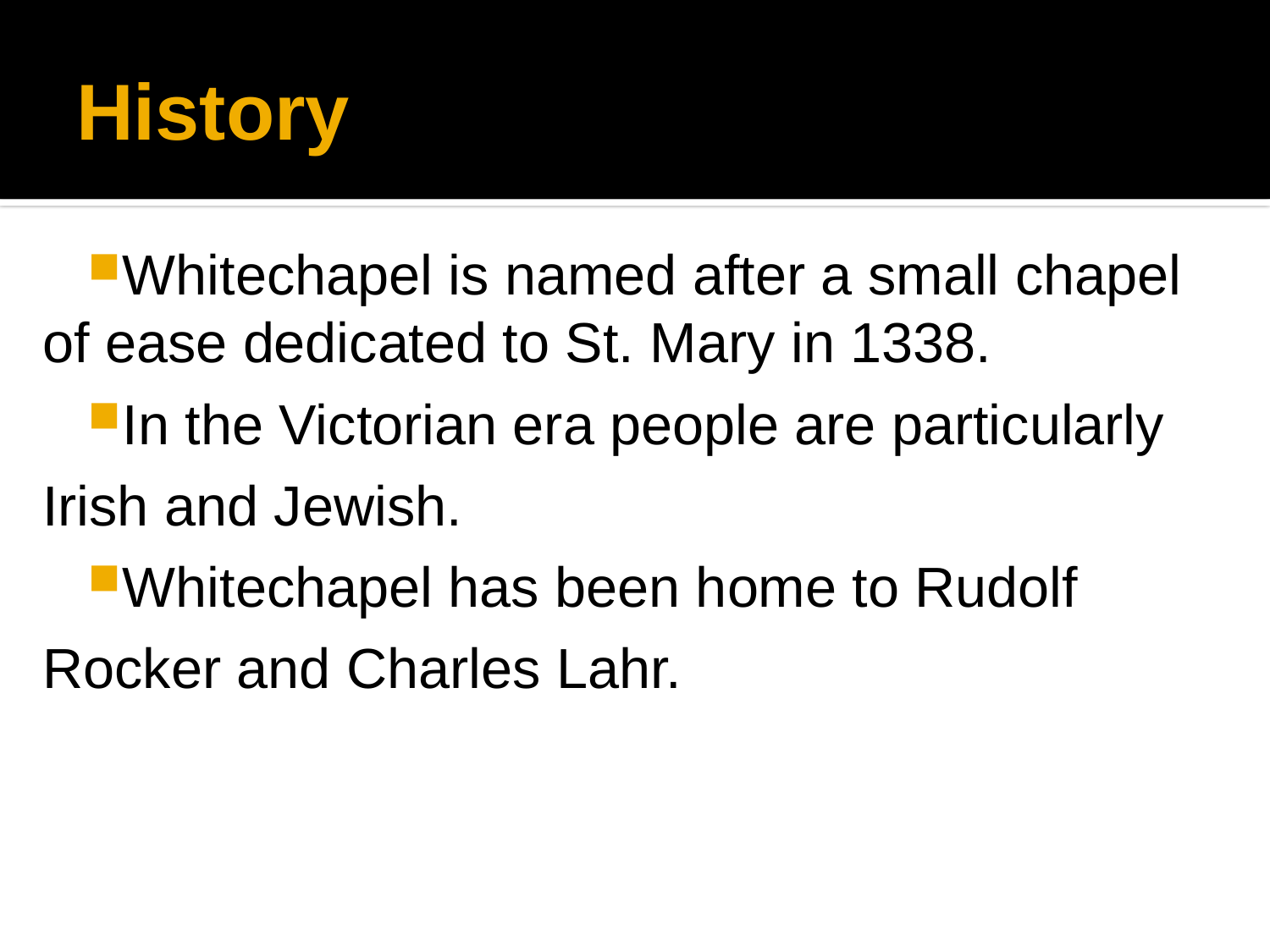

# History
Whitechapel is named after a small chapel of ease dedicated to St. Mary in 1338.
In the Victorian era people are particularly Irish and Jewish.
Whitechapel has been home to Rudolf Rocker and Charles Lahr.